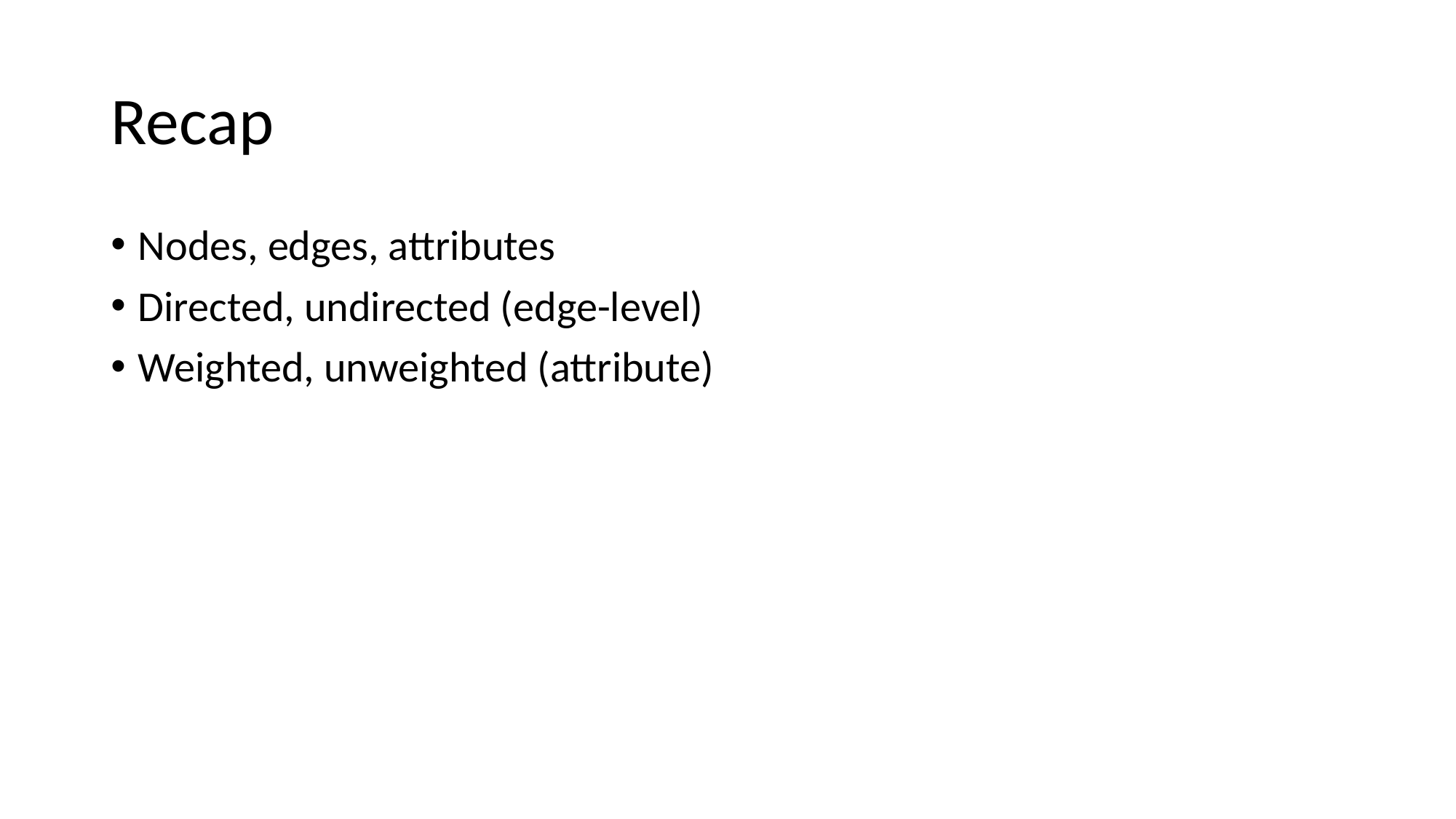

# Recap
Nodes, edges, attributes
Directed, undirected (edge-level)
Weighted, unweighted (attribute)